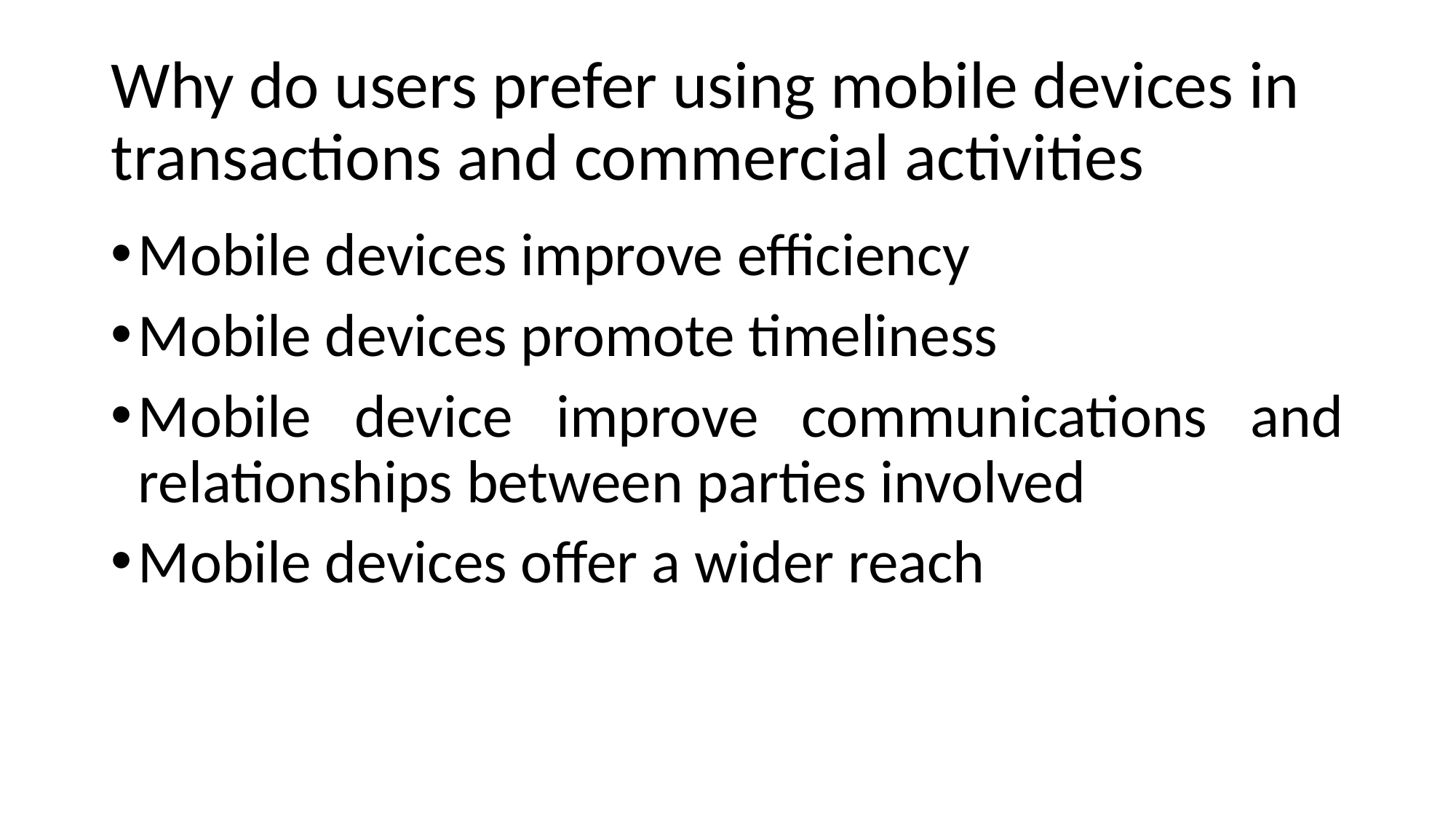

# Why do users prefer using mobile devices in transactions and commercial activities
Mobile devices improve efficiency
Mobile devices promote timeliness
Mobile device improve communications and relationships between parties involved
Mobile devices offer a wider reach